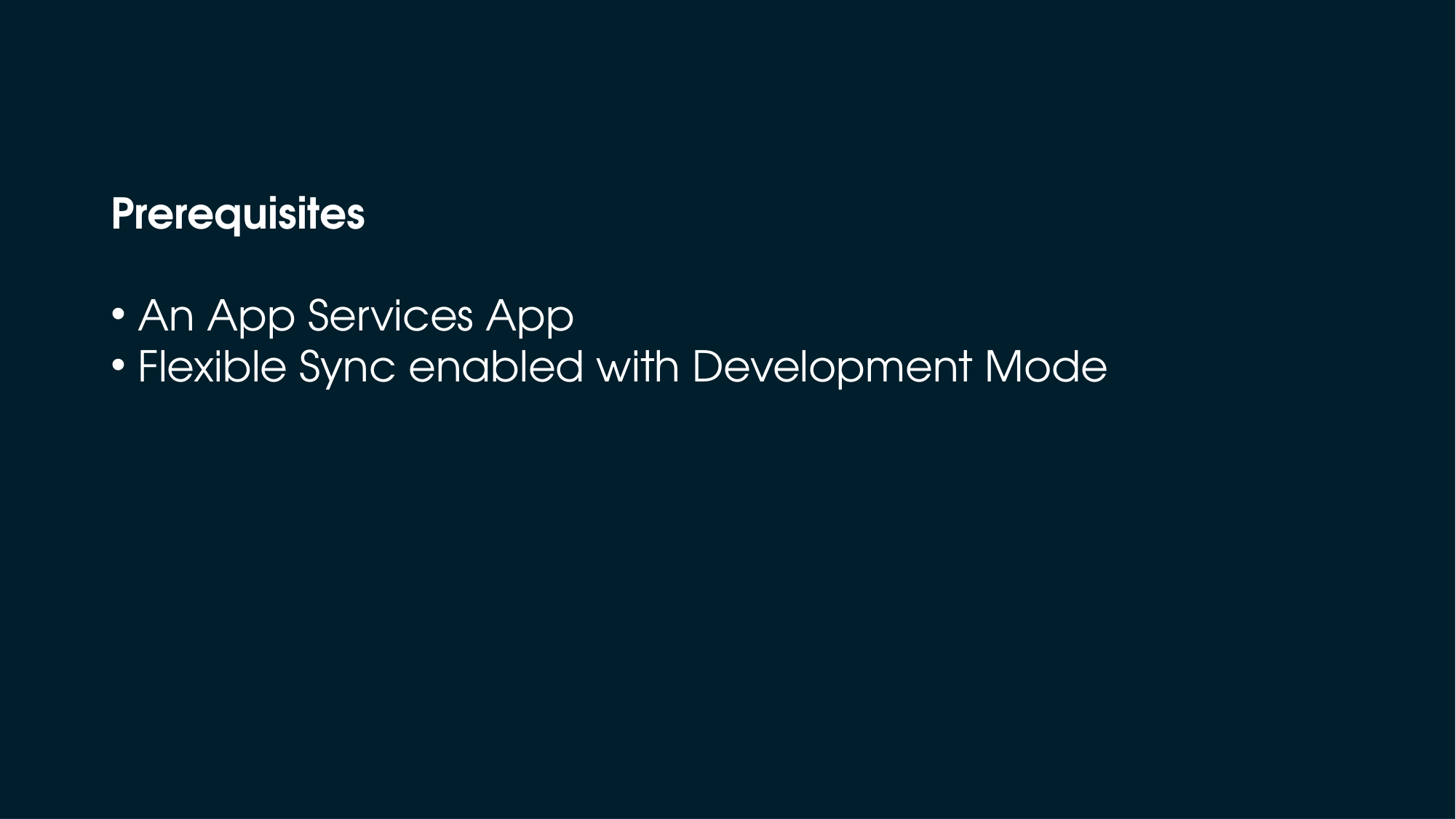

Prerequisites

An App Services App
Flexible Sync enabled with Development Mode